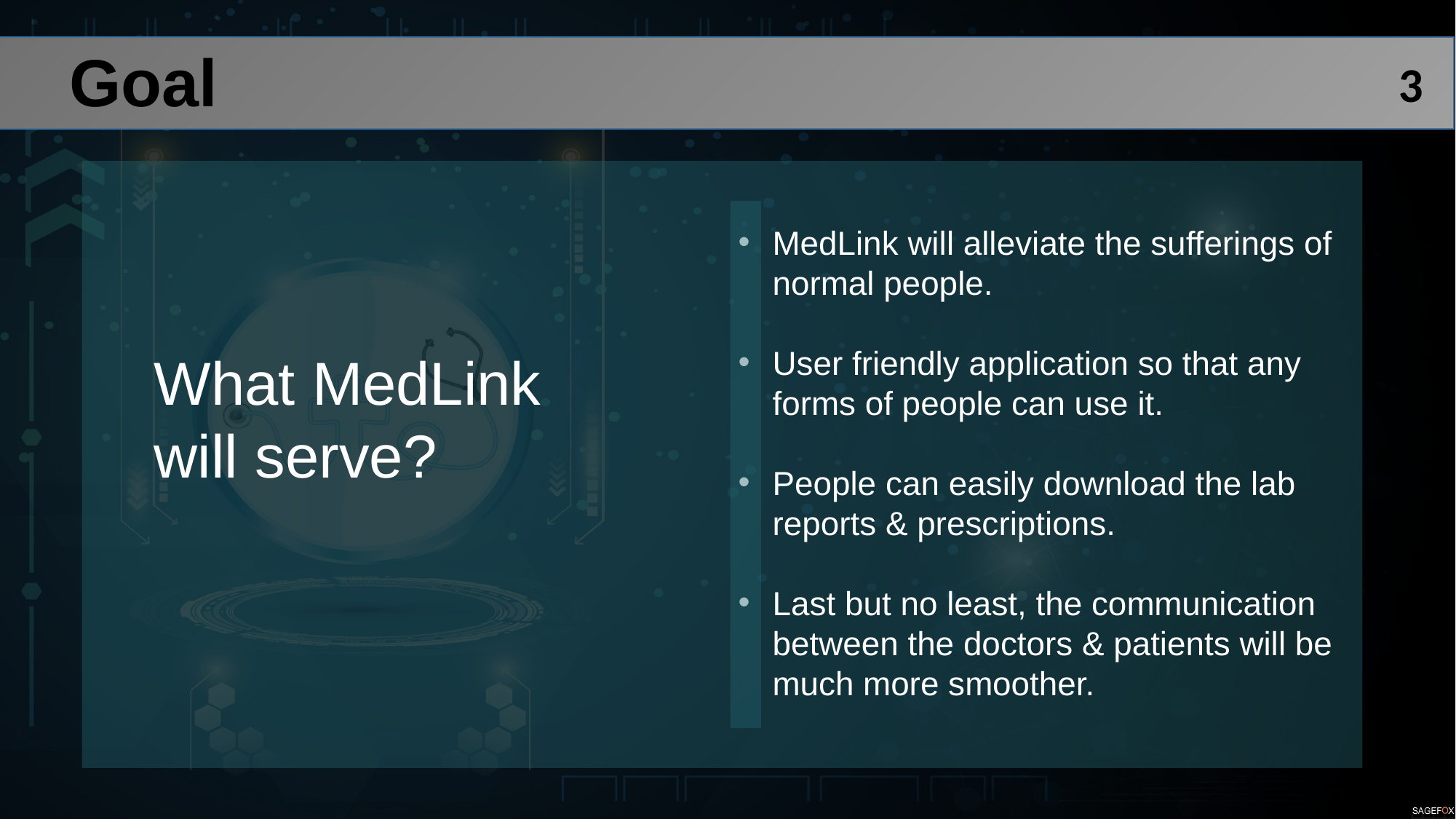

Goal

3

MedLink will alleviate the sufferings of normal people.

User friendly application so that any forms of people can use it.

People can easily download the lab reports & prescriptions.

Last but no least, the communication between the doctors & patients will be much more smoother.

What MedLink will serve?